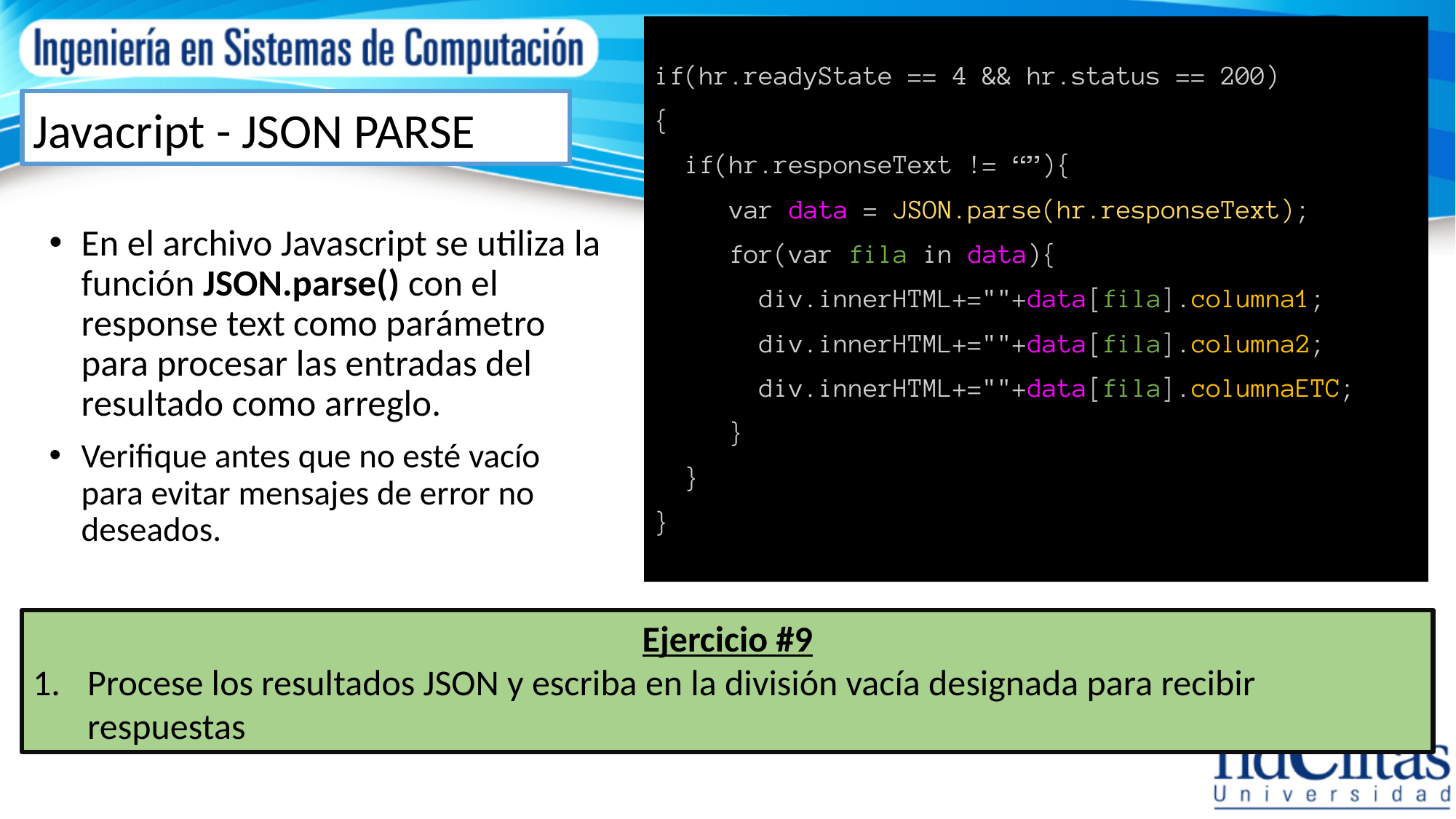

if(hr.readyState == 4 && hr.status == 200)
{
  if(hr.responseText != “”){
     var data = JSON.parse(hr.responseText);
     for(var fila in data){
       div.innerHTML+=""+data[fila].columna1;
       div.innerHTML+=""+data[fila].columna2;
       div.innerHTML+=""+data[fila].columnaETC;
     }
  }
}
# Javacript - JSON PARSE
En el archivo Javascript se utiliza la función JSON.parse() con el response text como parámetro para procesar las entradas del resultado como arreglo.
Verifique antes que no esté vacío para evitar mensajes de error no deseados.

Ejercicio #9
Procese los resultados JSON y escriba en la división vacía designada para recibir respuestas